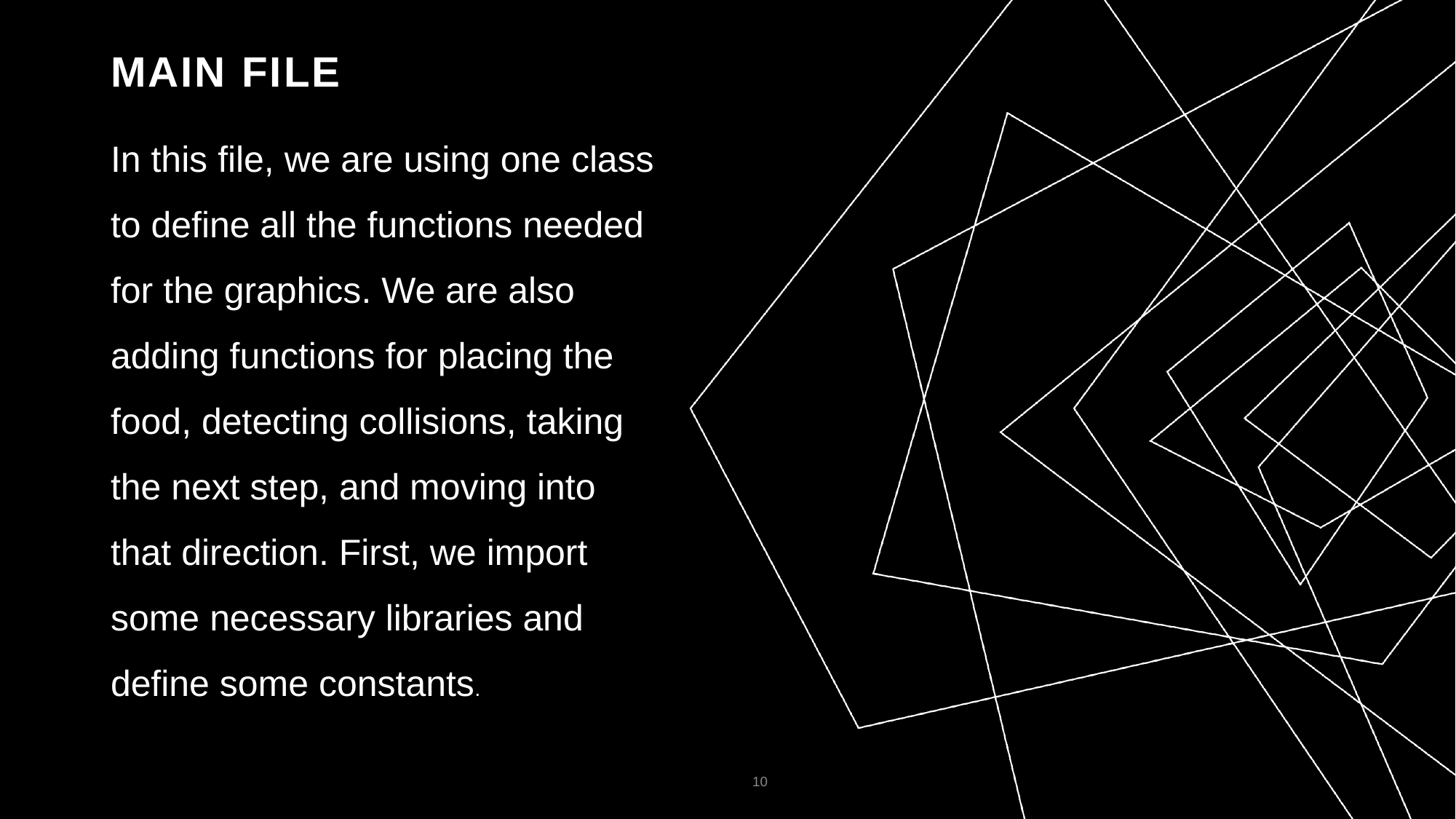

Main File
In this file, we are using one class to define all the functions needed for the graphics. We are also adding functions for placing the food, detecting collisions, taking the next step, and moving into that direction. First, we import some necessary libraries and define some constants.
10